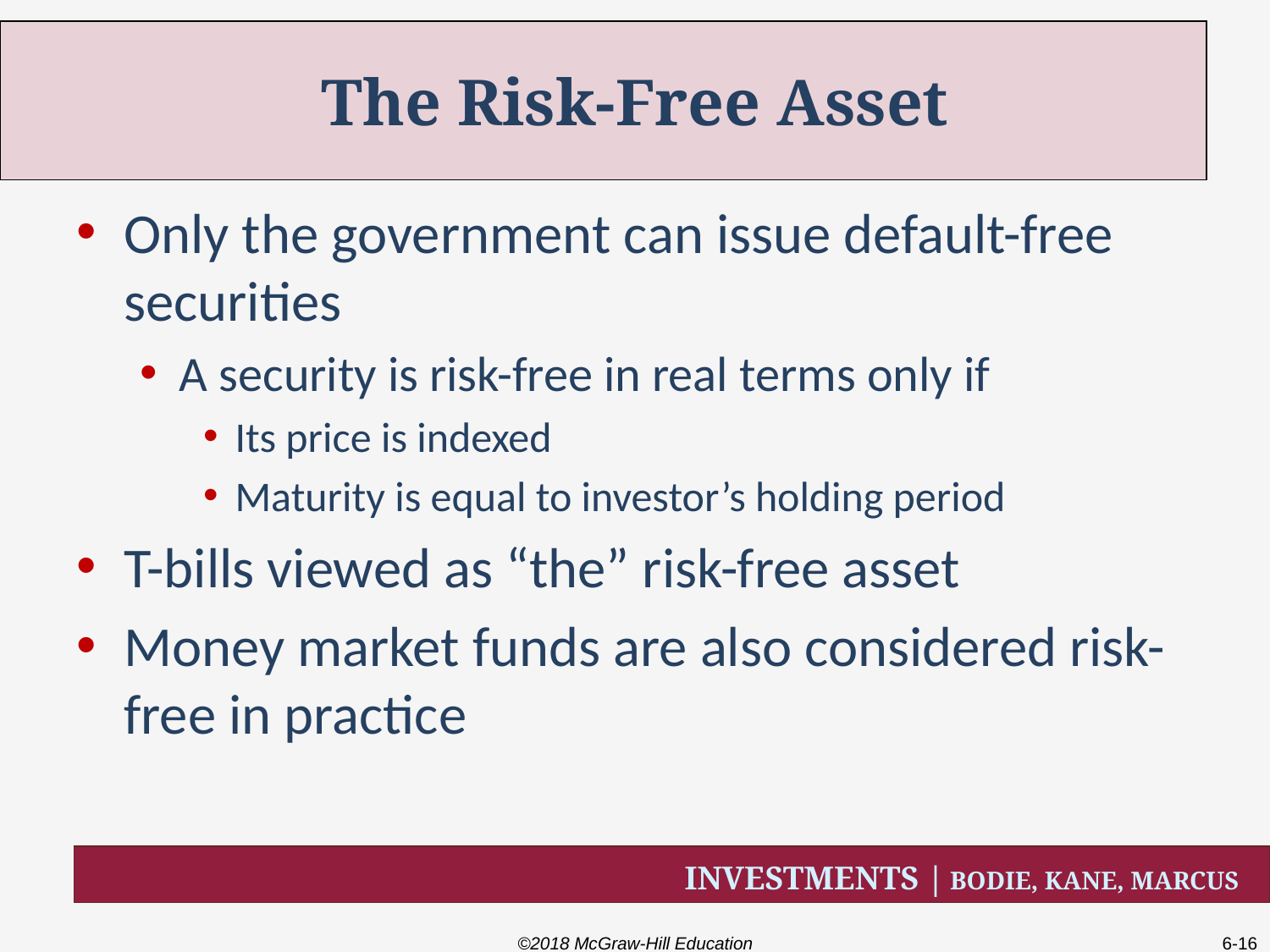

# The Risk-Free Asset
Only the government can issue default-free securities
A security is risk-free in real terms only if
Its price is indexed
Maturity is equal to investor’s holding period
T-bills viewed as “the” risk-free asset
Money market funds are also considered risk-free in practice
©2018 McGraw-Hill Education
6-16